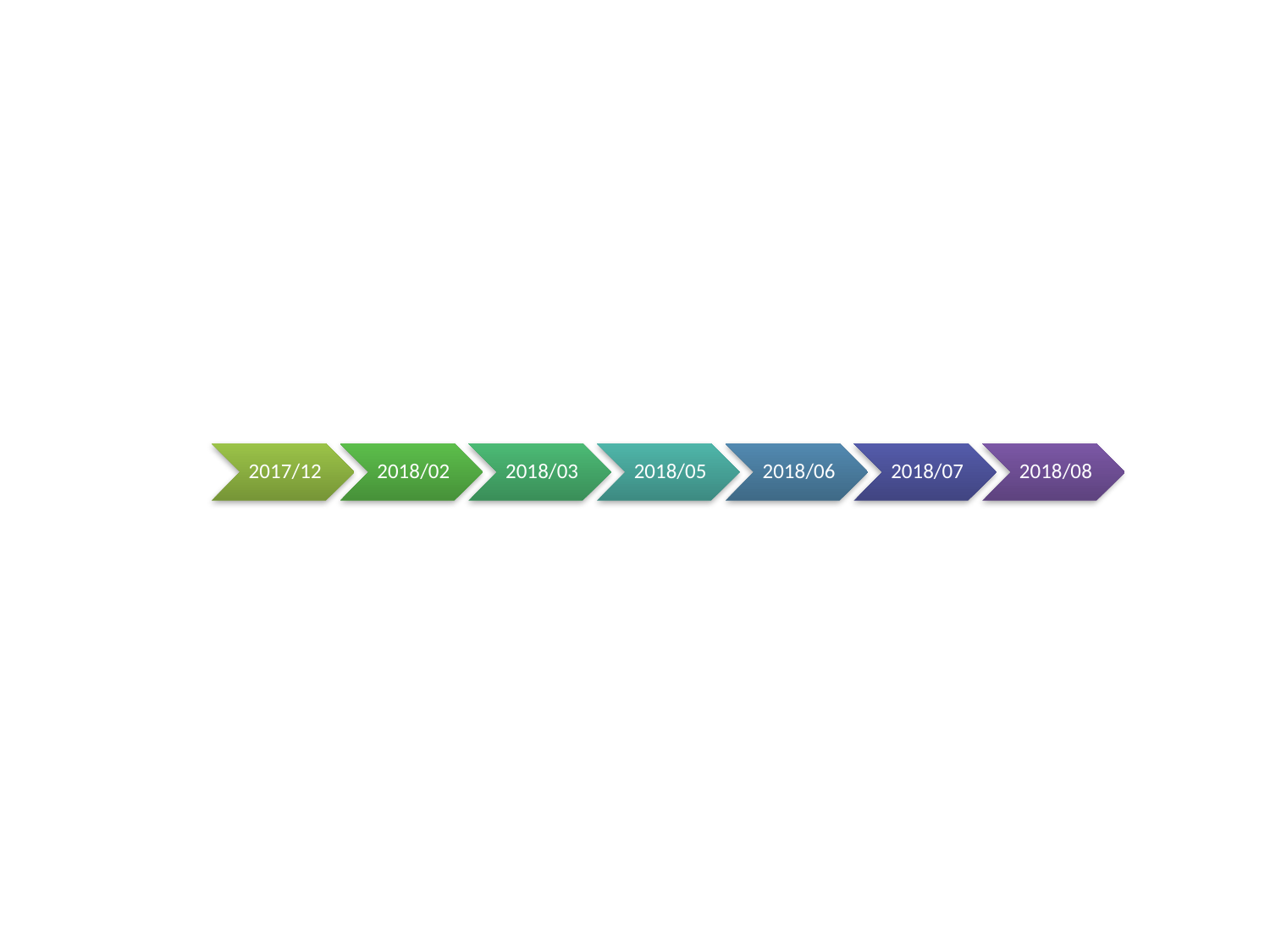

2017/12
2018/02
2018/03
2018/05
2018/06
2018/07
2018/08